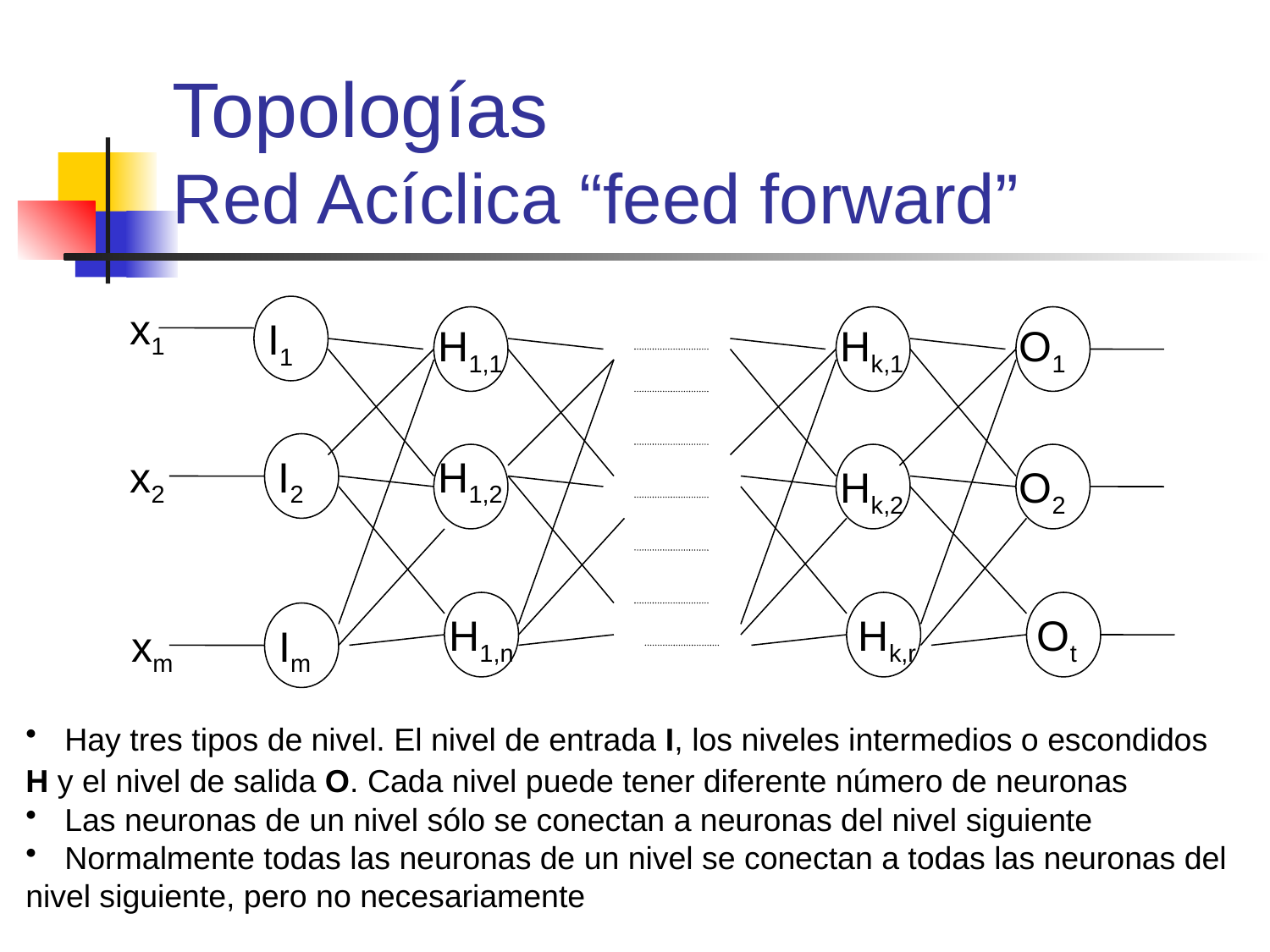

# Topologías Red Acíclica “feed forward”
x1

I1

H1,1
Hk,1
O1

x2
I2
H1,2

Hk,2
O2

H1,n

Hk,r
Ot
xm
Im

 Hay tres tipos de nivel. El nivel de entrada I, los niveles intermedios o escondidos
H y el nivel de salida O. Cada nivel puede tener diferente número de neuronas
 Las neuronas de un nivel sólo se conectan a neuronas del nivel siguiente
 Normalmente todas las neuronas de un nivel se conectan a todas las neuronas del
nivel siguiente, pero no necesariamente